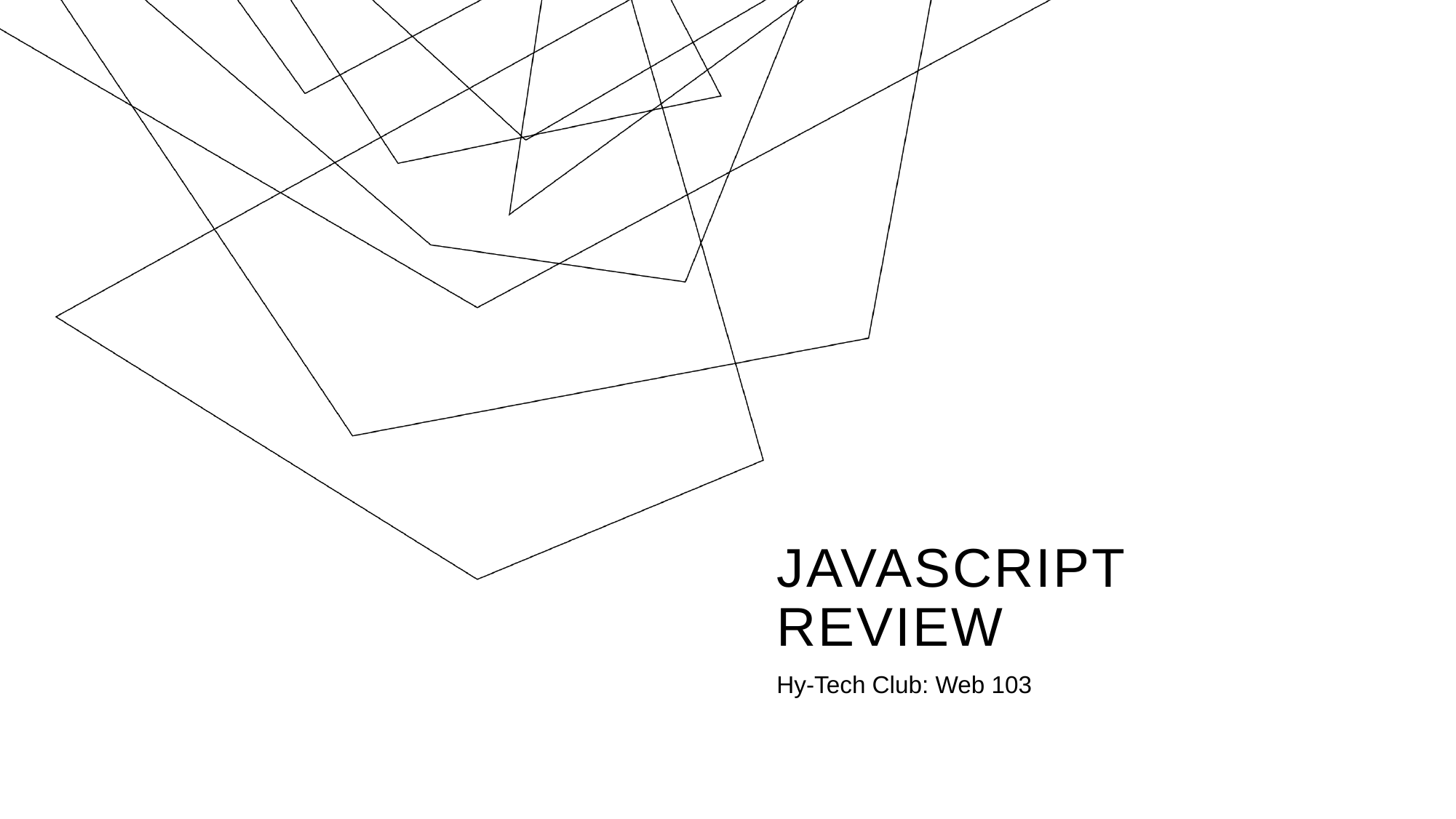

# JavaScript review
Hy-Tech Club: Web 103